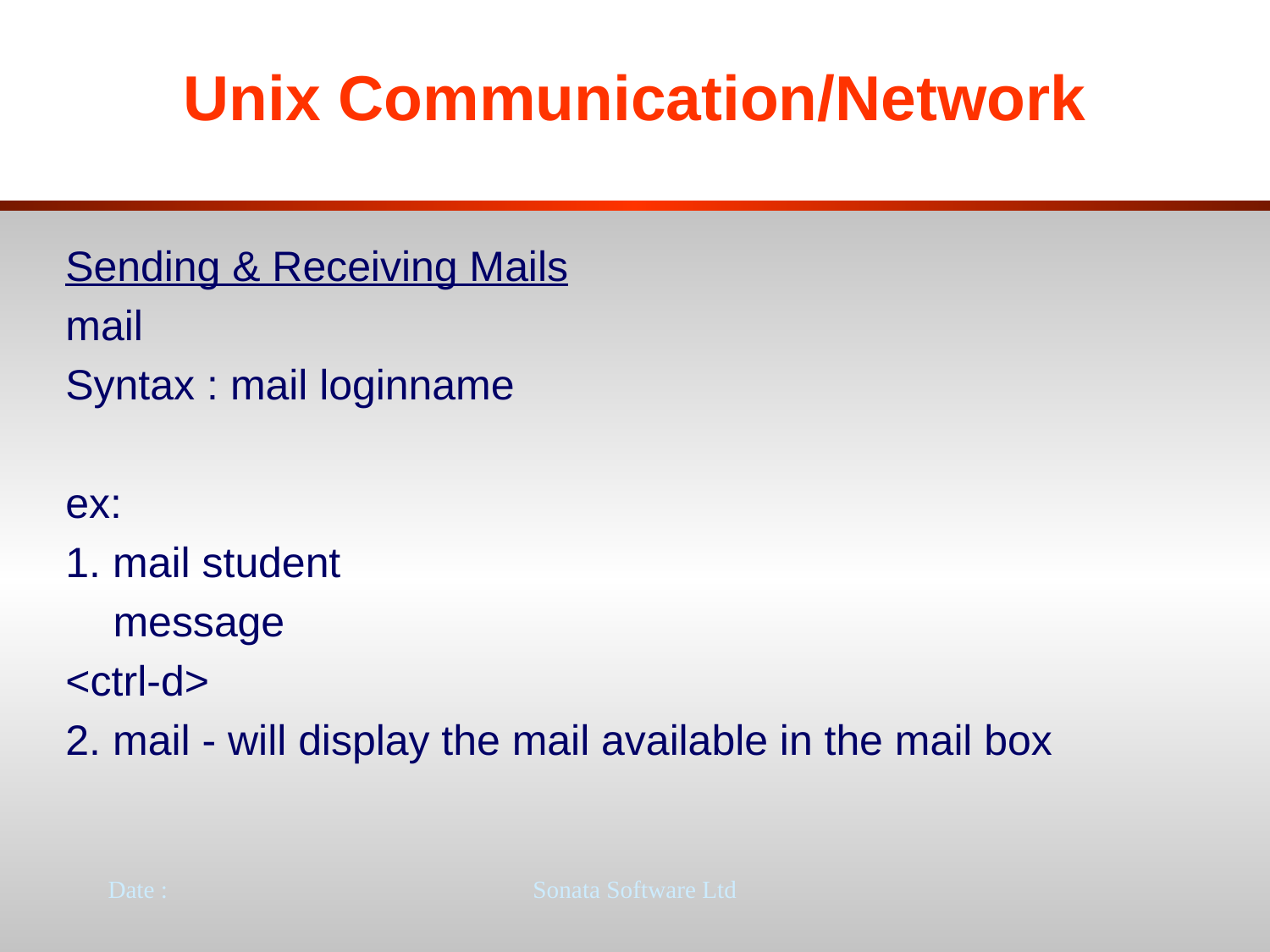

# Unix Communication/Network
Sending & Receiving Mails
mail
Syntax : mail loginname

ex:
1. mail student
    message
<ctrl-d>
2. mail - will display the mail available in the mail box
Date :
Sonata Software Ltd